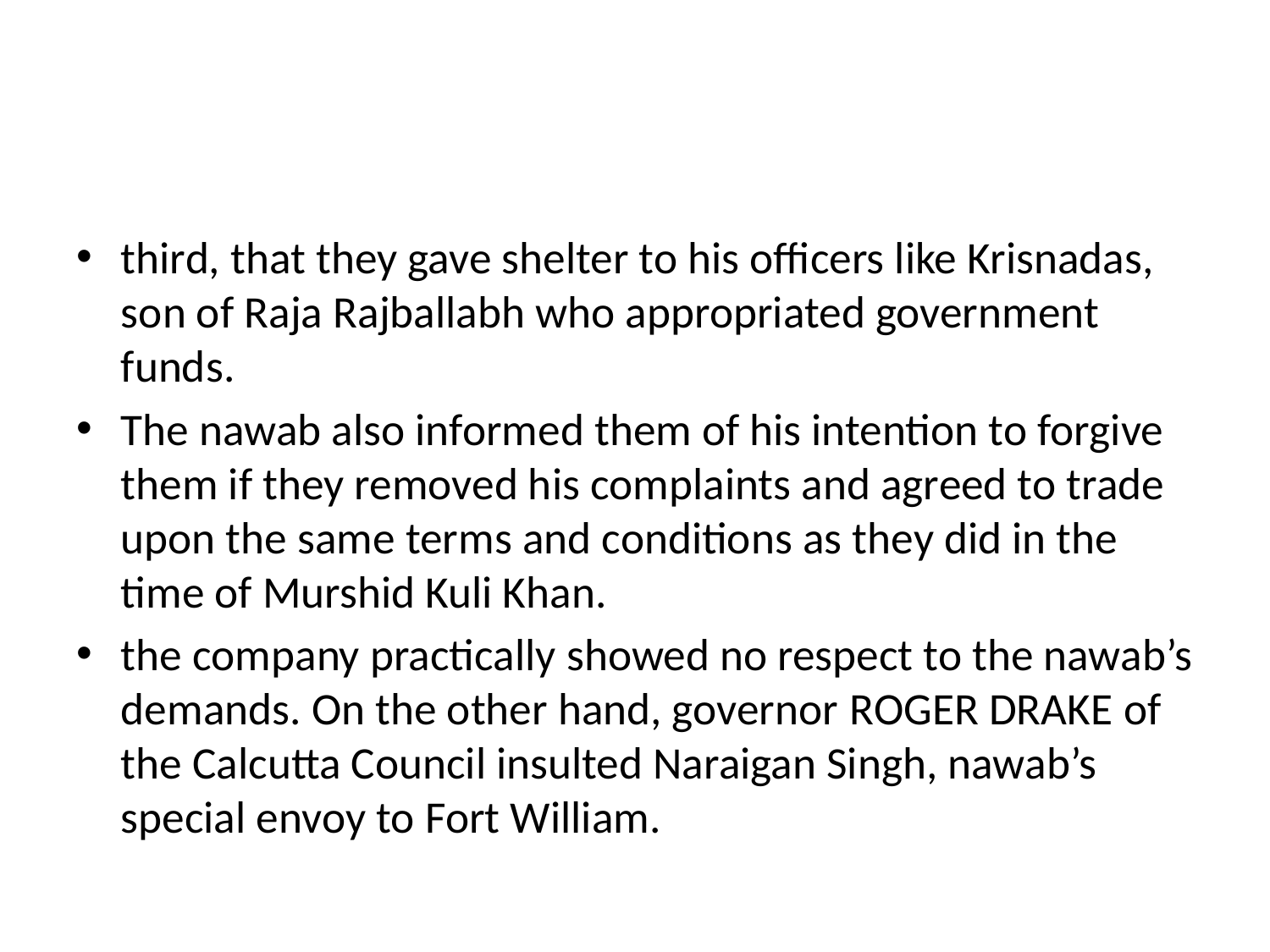

#
third, that they gave shelter to his officers like Krisnadas, son of Raja Rajballabh who appropriated government funds.
The nawab also informed them of his intention to forgive them if they removed his complaints and agreed to trade upon the same terms and conditions as they did in the time of Murshid Kuli Khan.
the company practically showed no respect to the nawab’s demands. On the other hand, governor roger drake of the Calcutta Council insulted Naraigan Singh, nawab’s special envoy to Fort William.